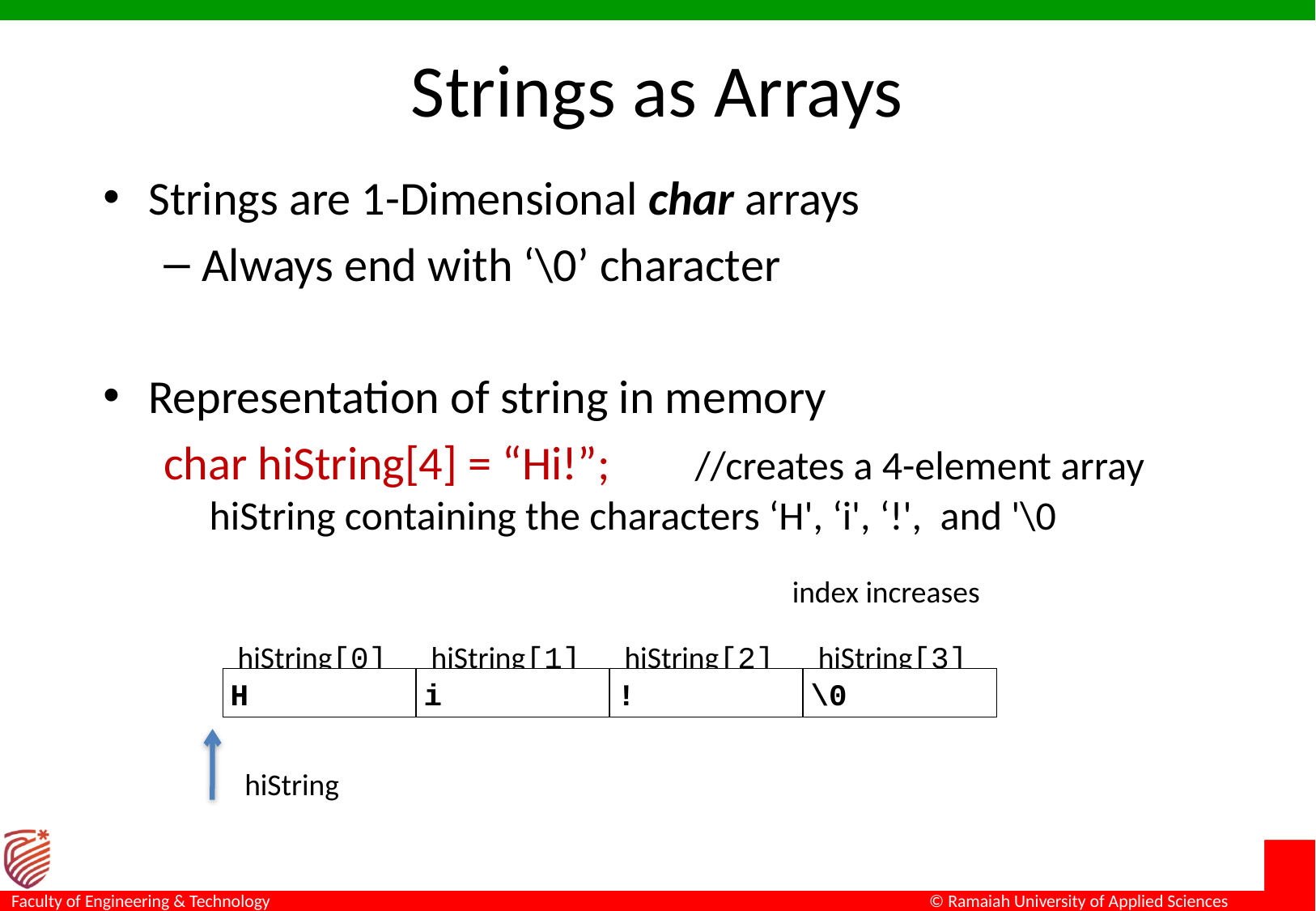

# Strings as Arrays
Strings are 1-Dimensional char arrays
Always end with ‘\0’ character

Representation of string in memory
char hiString[4] = “Hi!”;  	//creates a 4-element array hiString containing the characters ‘H', ‘i', ‘!',  and '\0

index increases
hiString[0]
hiString[1]

hiString[2]

hiString[3]

H

i

!

\0

hiString